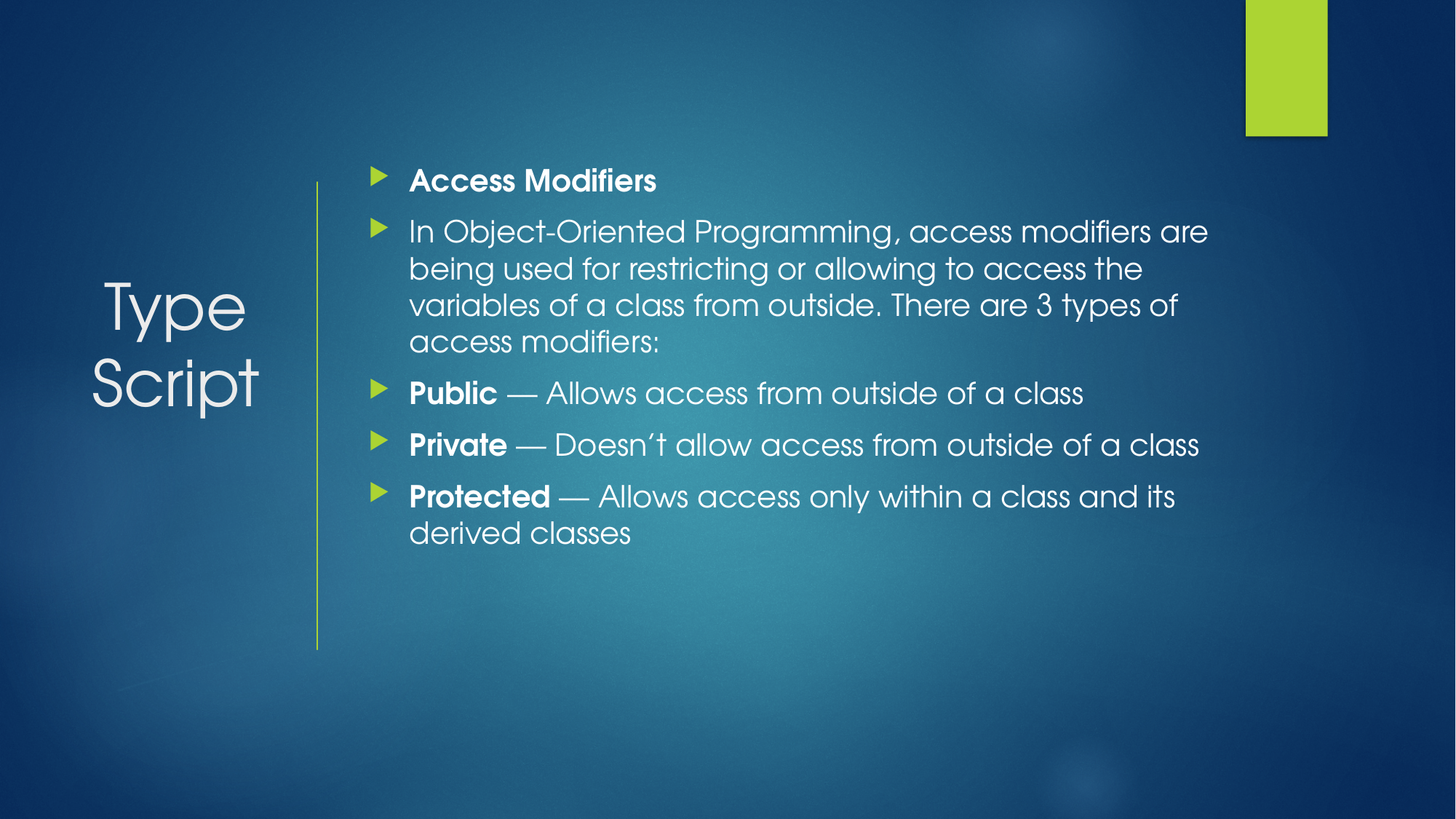

Access Modifiers
In Object-Oriented Programming, access modifiers are being used for restricting or allowing to access the variables of a class from outside. There are 3 types of access modifiers:
Public — Allows access from outside of a class
Private — Doesn’t allow access from outside of a class
Protected — Allows access only within a class and its derived classes

# Type Script